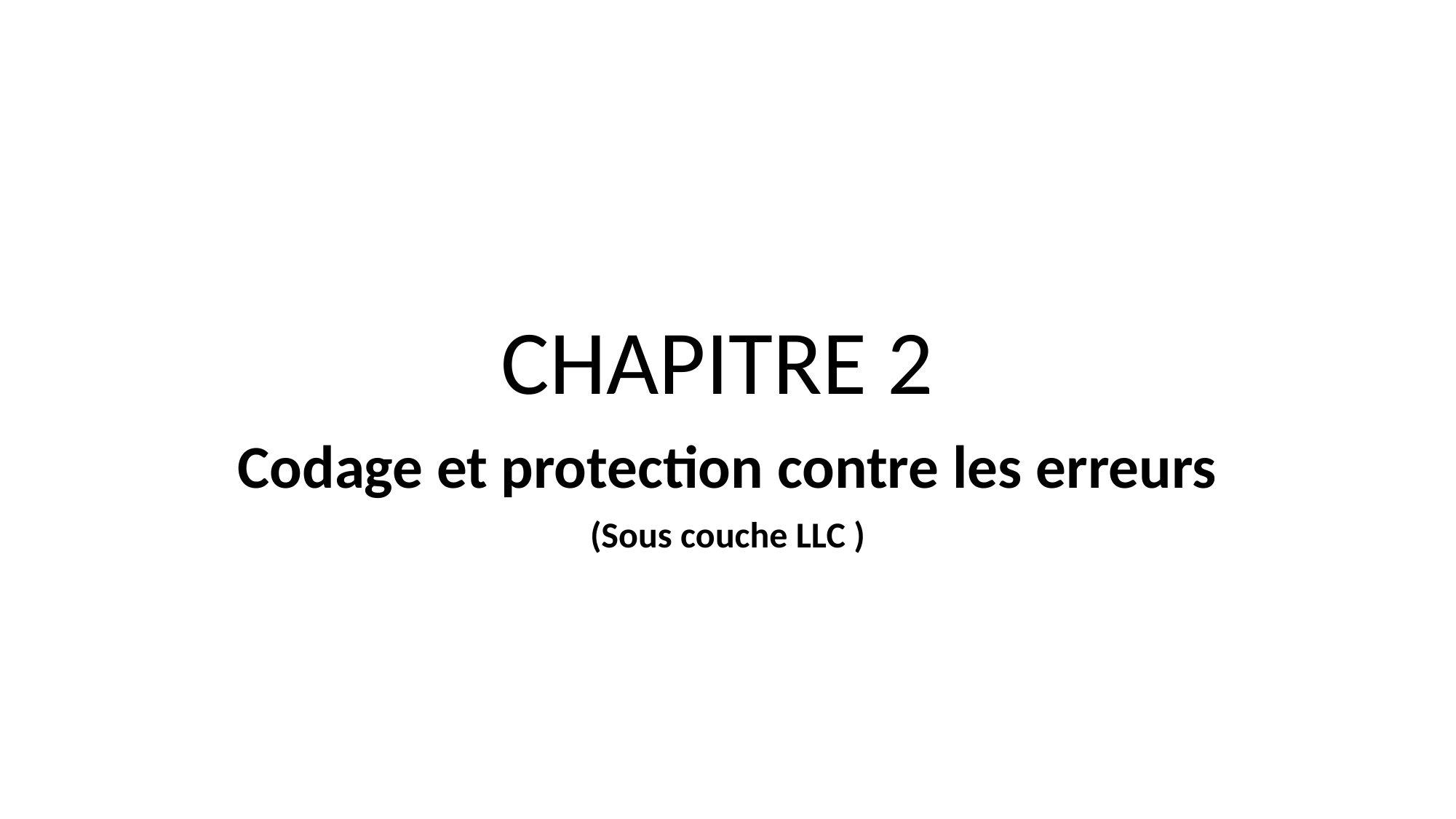

# CHAPITRE 2
Codage et protection contre les erreurs
(Sous couche LLC )